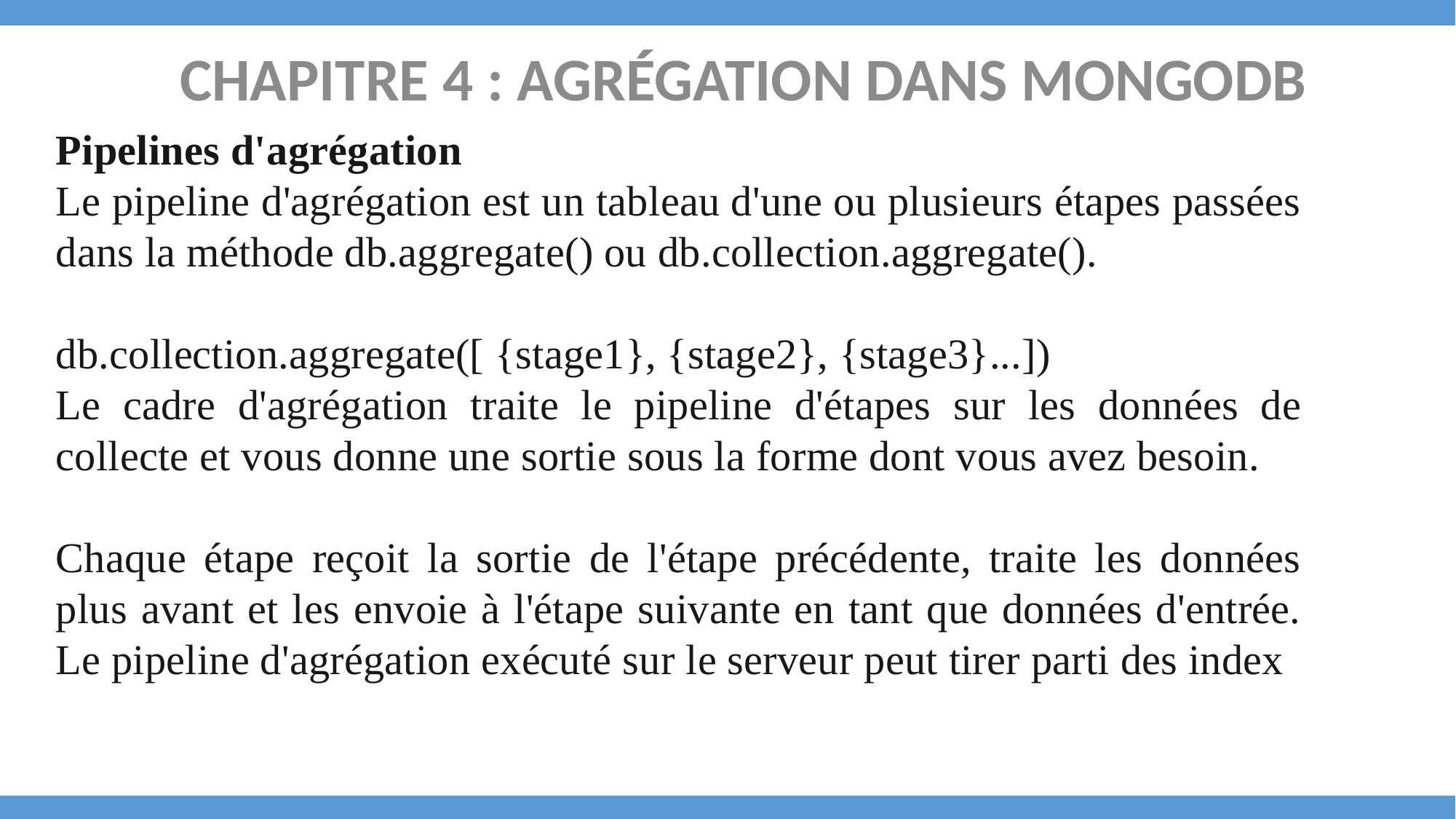

CHAPITRE 4 : AGRÉGATION DANS MONGODB
Pipelines d'agrégation
Le pipeline d'agrégation est un tableau d'une ou plusieurs étapes passées dans la méthode db.aggregate() ou db.collection.aggregate().

db.collection.aggregate([ {stage1}, {stage2}, {stage3}...])
Le cadre d'agrégation traite le pipeline d'étapes sur les données de collecte et vous donne une sortie sous la forme dont vous avez besoin.

Chaque étape reçoit la sortie de l'étape précédente, traite les données plus avant et les envoie à l'étape suivante en tant que données d'entrée. Le pipeline d'agrégation exécuté sur le serveur peut tirer parti des index